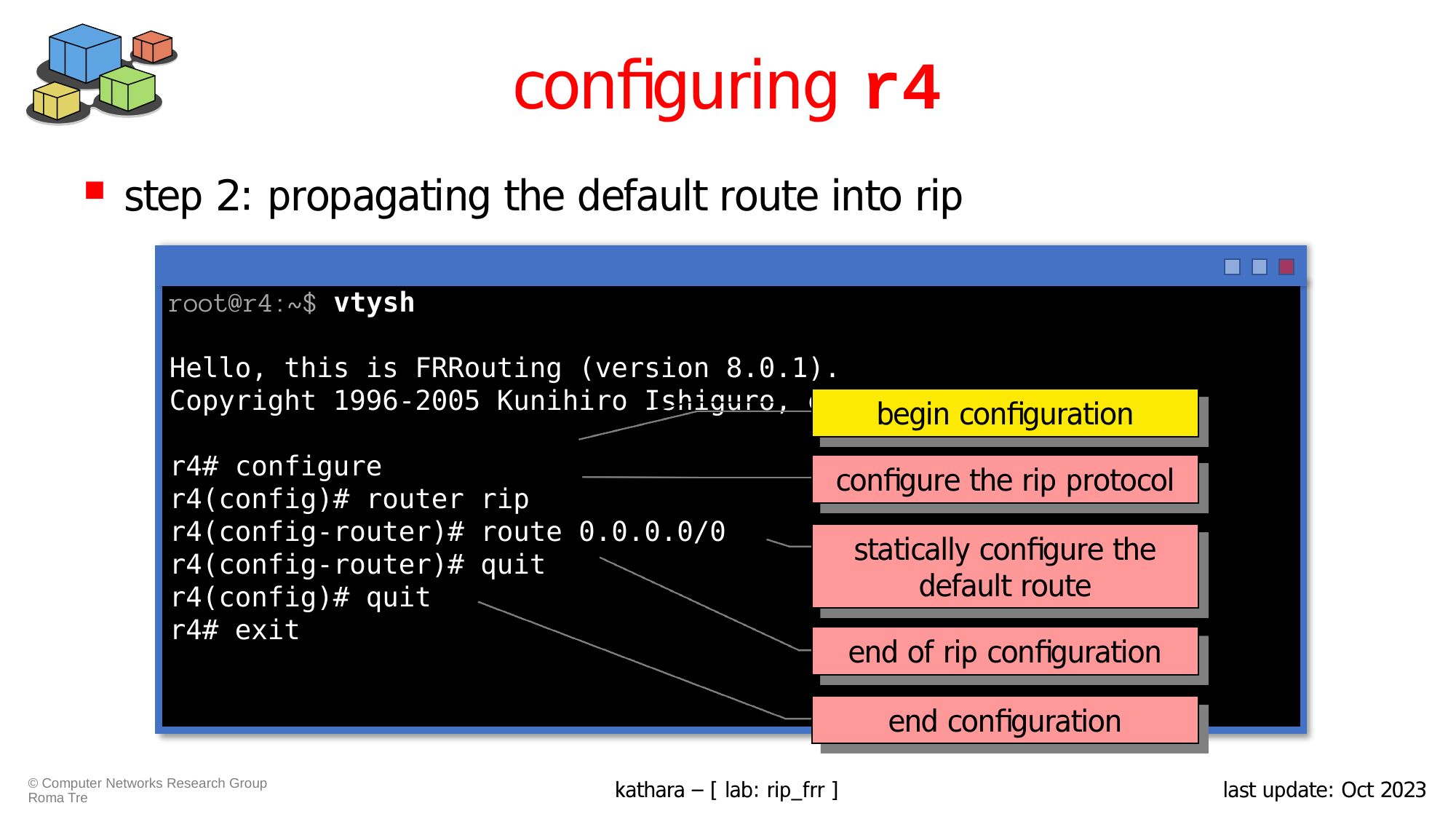

# configuring r4
step 2: propagating the default route into rip

root@r4:~$ vtysh

Hello, this is FRRouting (version 8.0.1).
Copyright 1996-2005 Kunihiro Ishiguro, et al.

r4# configure
r4(config)# router rip
r4(config-router)# route 0.0.0.0/0
r4(config-router)# quit
r4(config)# quit
r4# exit
begin configuration
configure the rip protocol
statically configure the default route
end of rip configuration
end configuration
kathara – [ lab: rip_frr ]
last update: Oct 2023